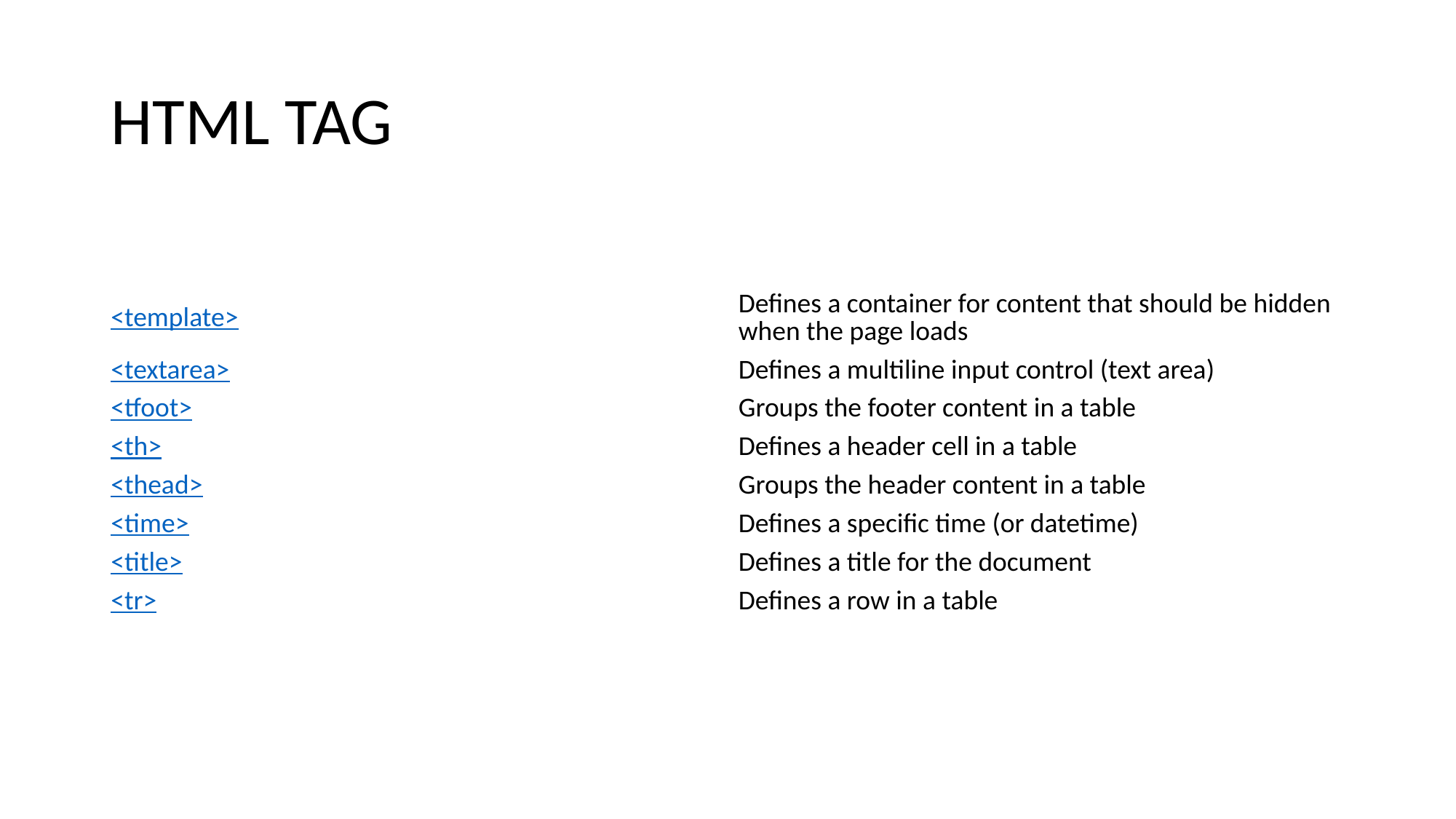

# HTML TAG
| <template> | Defines a container for content that should be hidden when the page loads |
| --- | --- |
| <textarea> | Defines a multiline input control (text area) |
| <tfoot> | Groups the footer content in a table |
| <th> | Defines a header cell in a table |
| <thead> | Groups the header content in a table |
| <time> | Defines a specific time (or datetime) |
| <title> | Defines a title for the document |
| <tr> | Defines a row in a table |